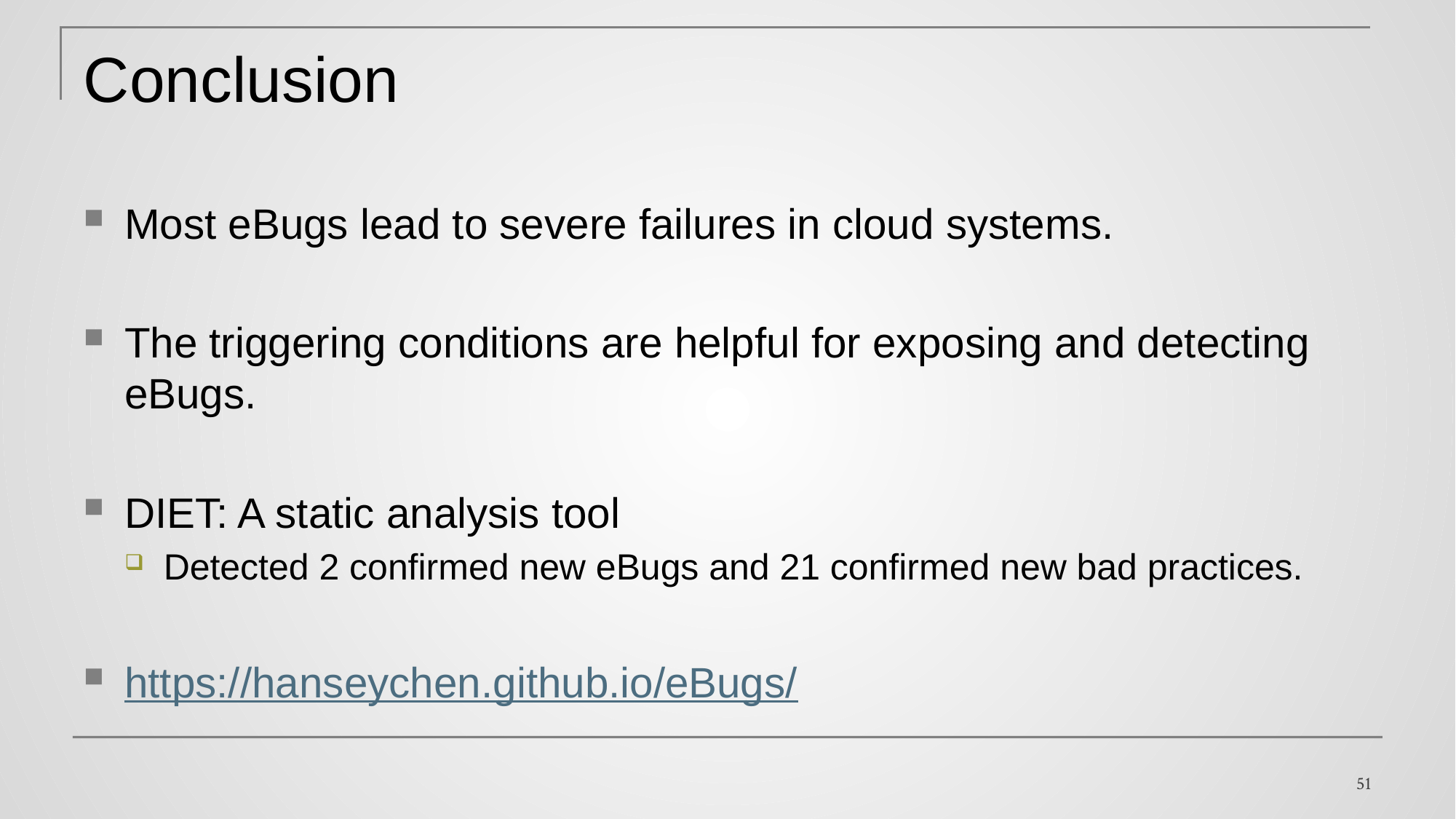

# Conclusion
Most eBugs lead to severe failures in cloud systems.

The triggering conditions are helpful for exposing and detecting eBugs.

DIET: A static analysis tool
Detected 2 confirmed new eBugs and 21 confirmed new bad practices.

https://hanseychen.github.io/eBugs/
51